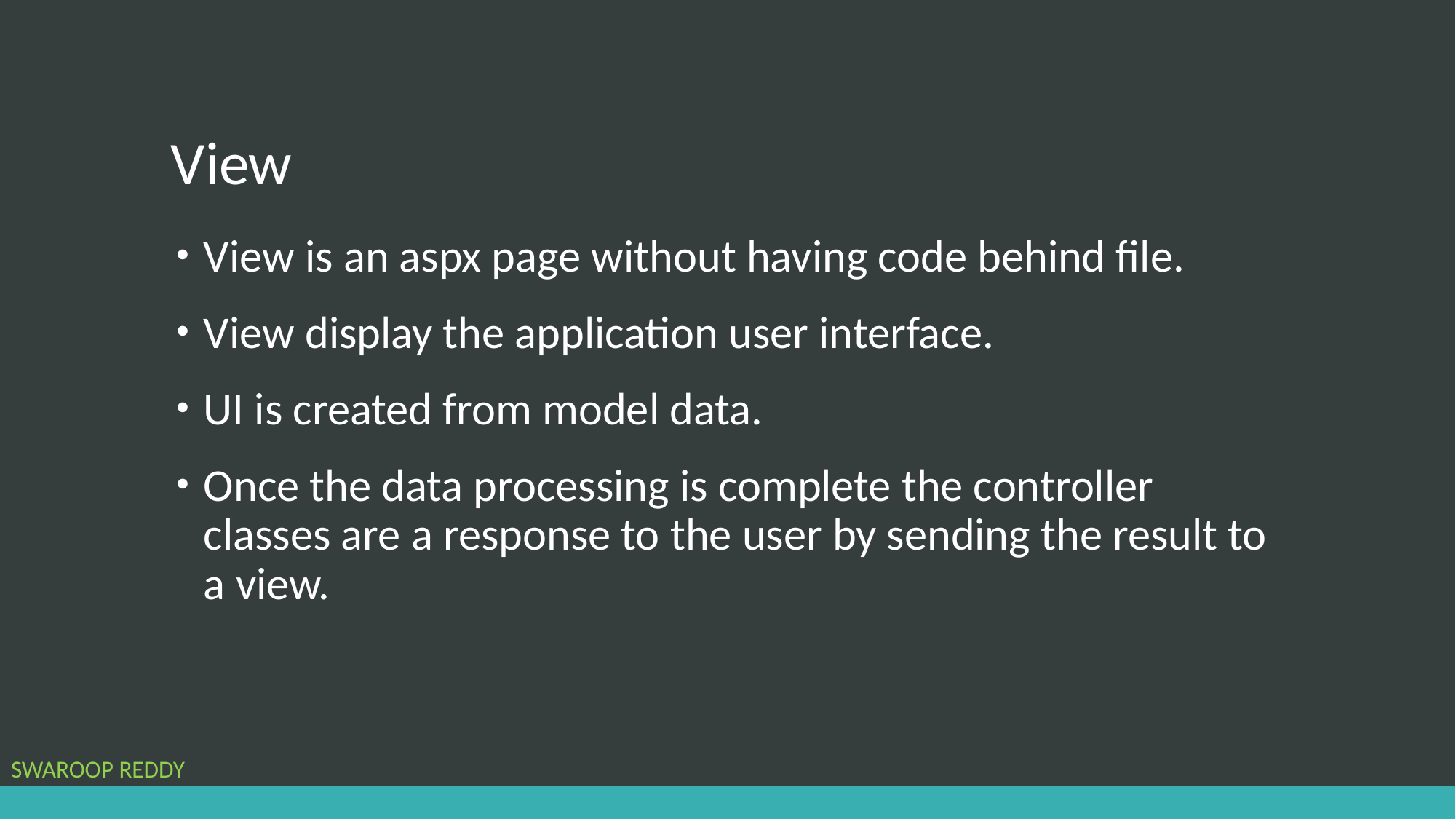

# View
View is an aspx page without having code behind file.
View display the application user interface.
UI is created from model data.
Once the data processing is complete the controller classes are a response to the user by sending the result to a view.
SWAROOP REDDY